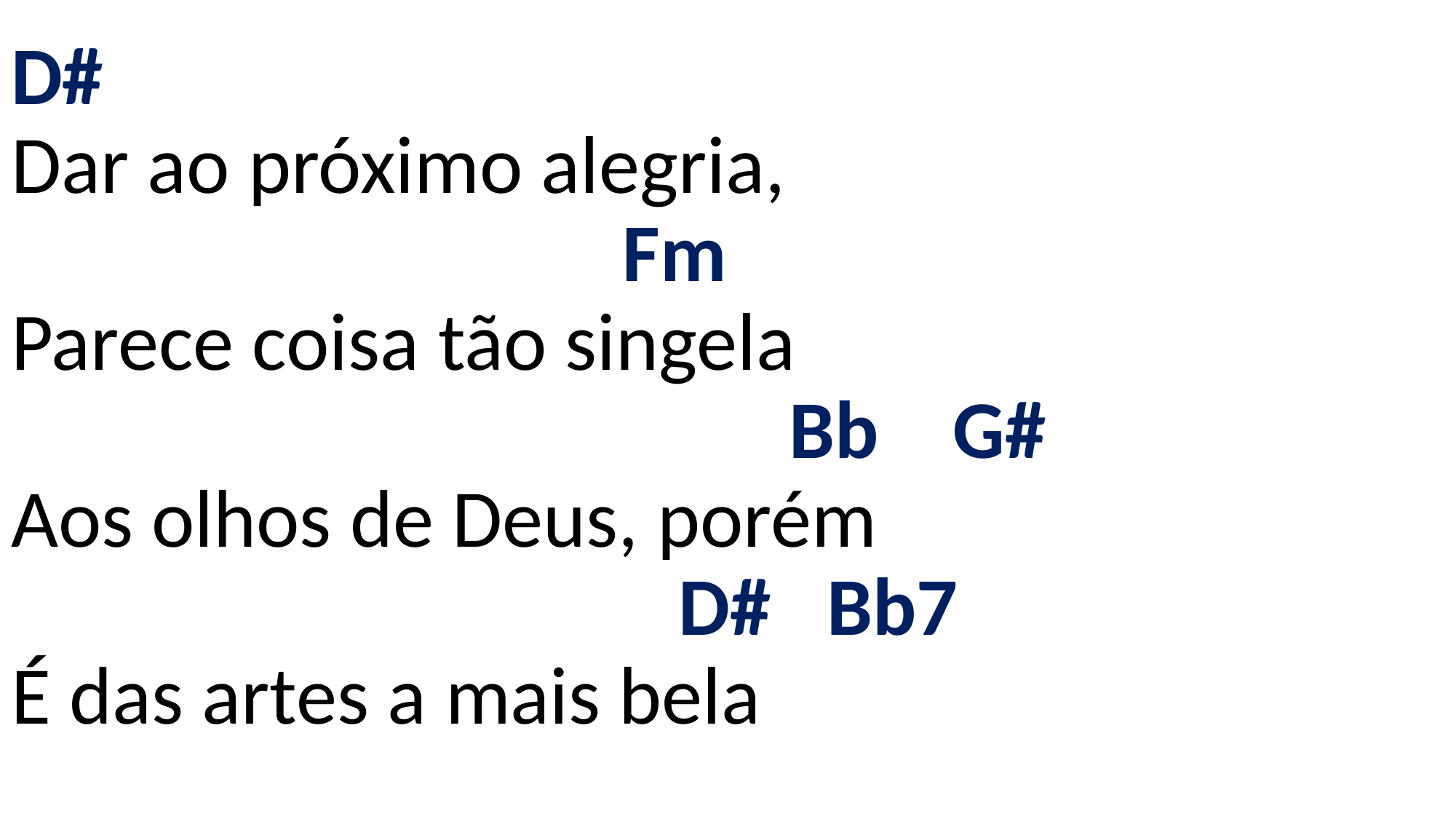

# D# Dar ao próximo alegria, Fm Parece coisa tão singela Bb    G# Aos olhos de Deus, porém D#   Bb7 É das artes a mais bela